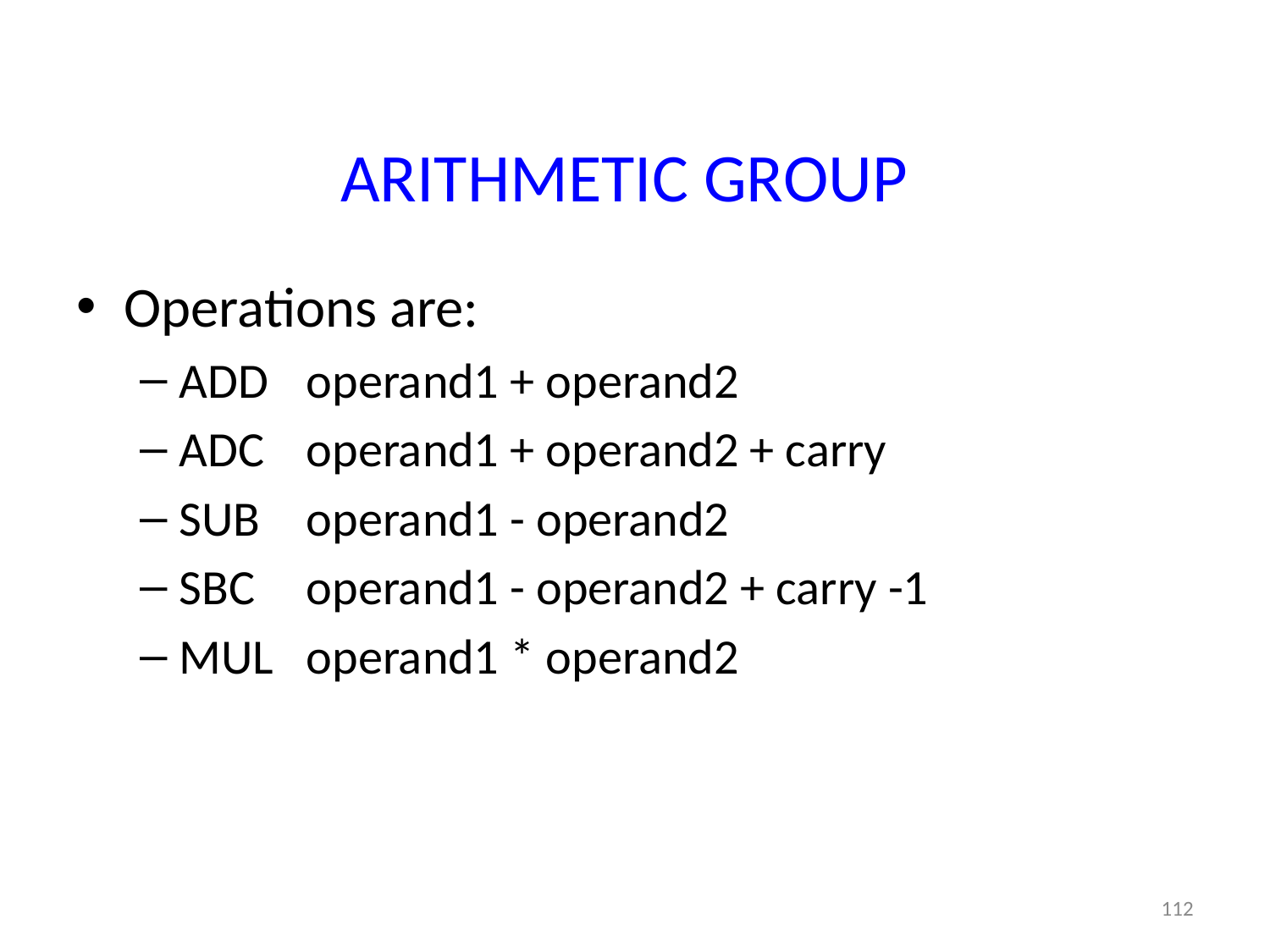

# ARITHMETIC GROUP
Operations are:
ADD	operand1 + operand2
ADC	operand1 + operand2 + carry
SUB	operand1 - operand2
SBC	operand1 - operand2 + carry -1
MUL	operand1 * operand2

112